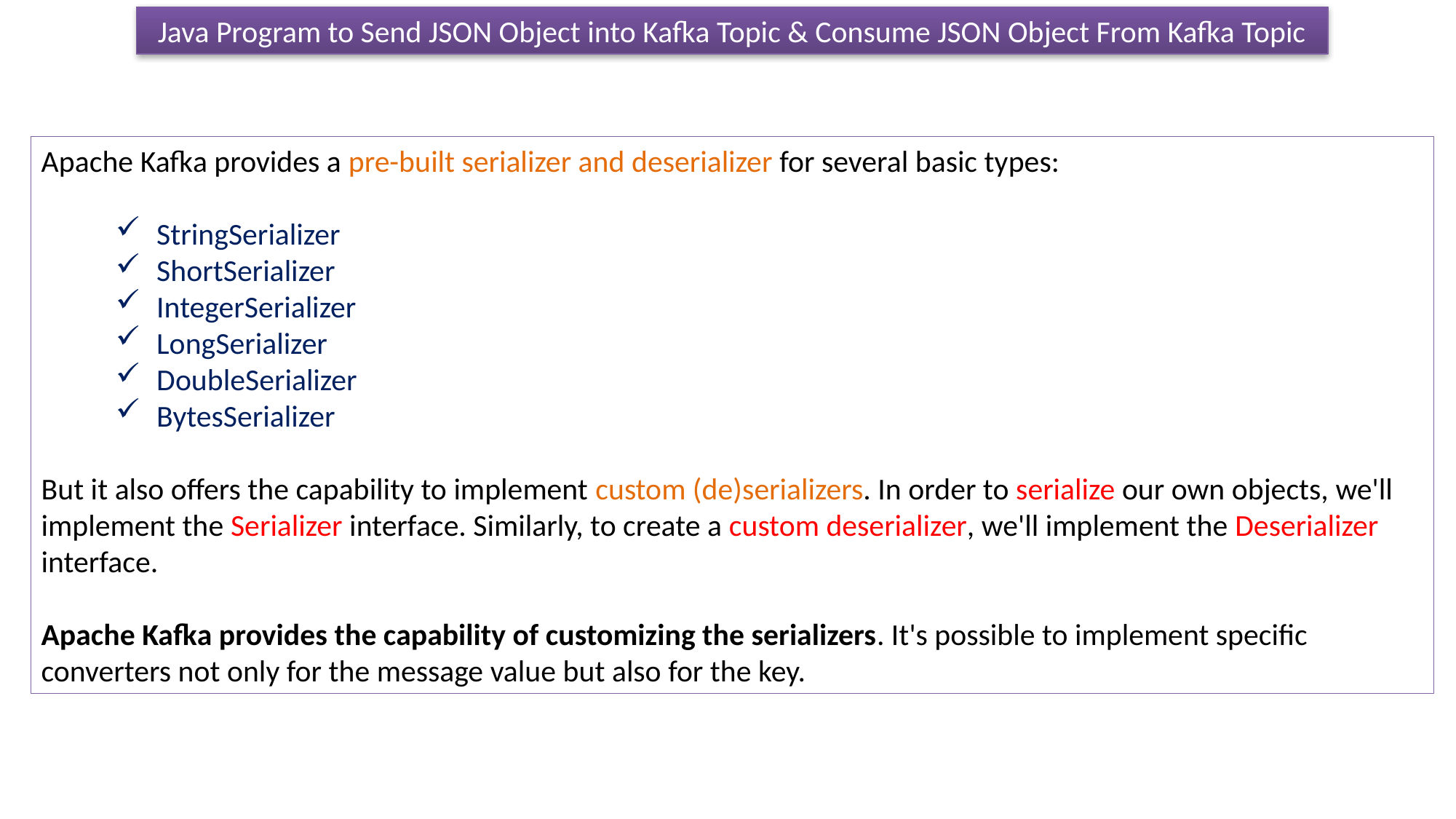

Java Program to Send JSON Object into Kafka Topic & Consume JSON Object From Kafka Topic

Apache Kafka provides a pre-built serializer and deserializer for several basic types:

StringSerializer
ShortSerializer
IntegerSerializer
LongSerializer
DoubleSerializer
BytesSerializer

But it also offers the capability to implement custom (de)serializers. In order to serialize our own objects, we'll implement the Serializer interface. Similarly, to create a custom deserializer, we'll implement the Deserializer interface.

Apache Kafka provides the capability of customizing the serializers. It's possible to implement specific converters not only for the message value but also for the key.